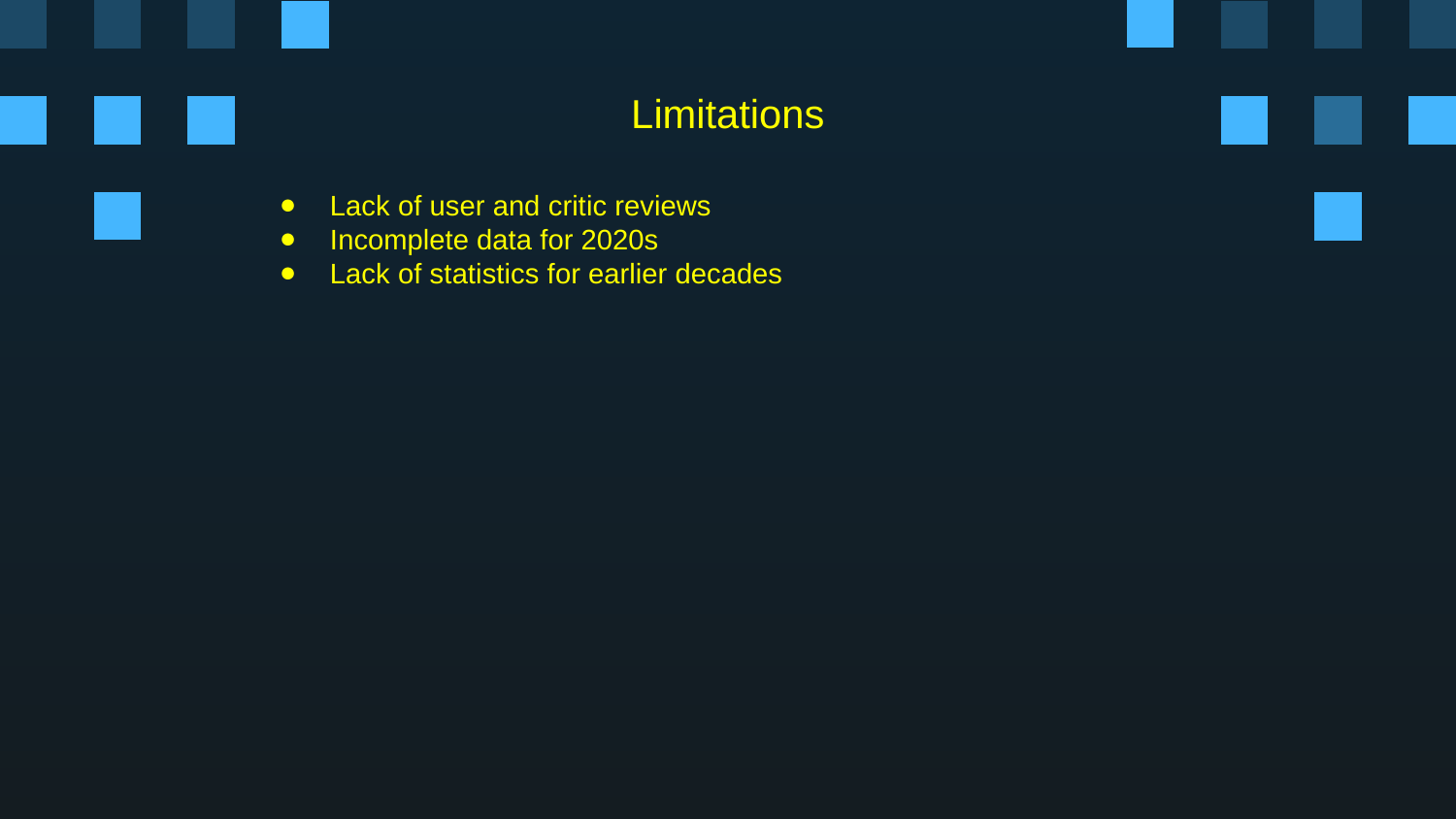

# Limitations
Lack of user and critic reviews
Incomplete data for 2020s
Lack of statistics for earlier decades